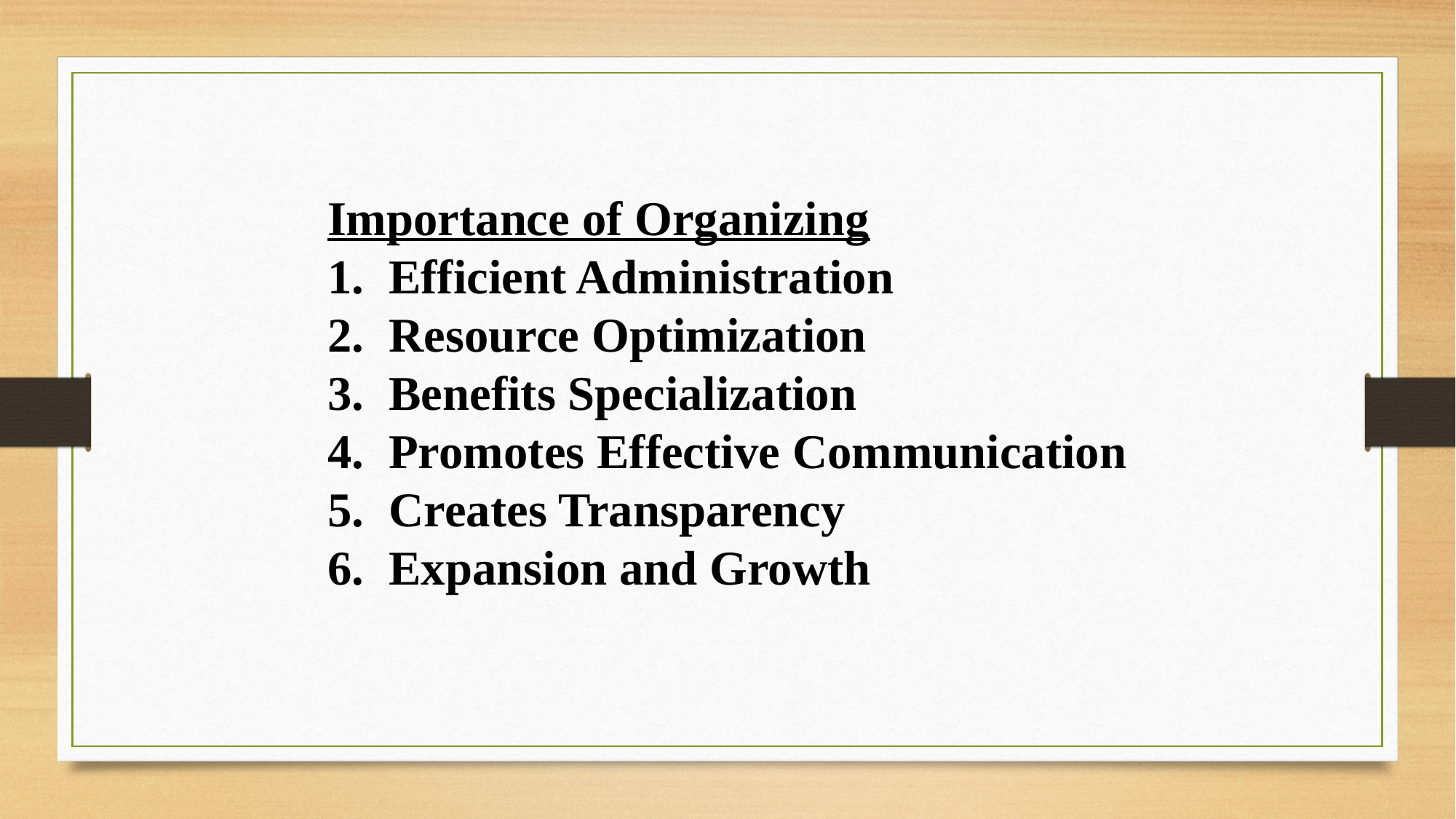

Importance of Organizing
Efficient Administration
Resource Optimization
Benefits Specialization
Promotes Effective Communication
Creates Transparency
Expansion and Growth